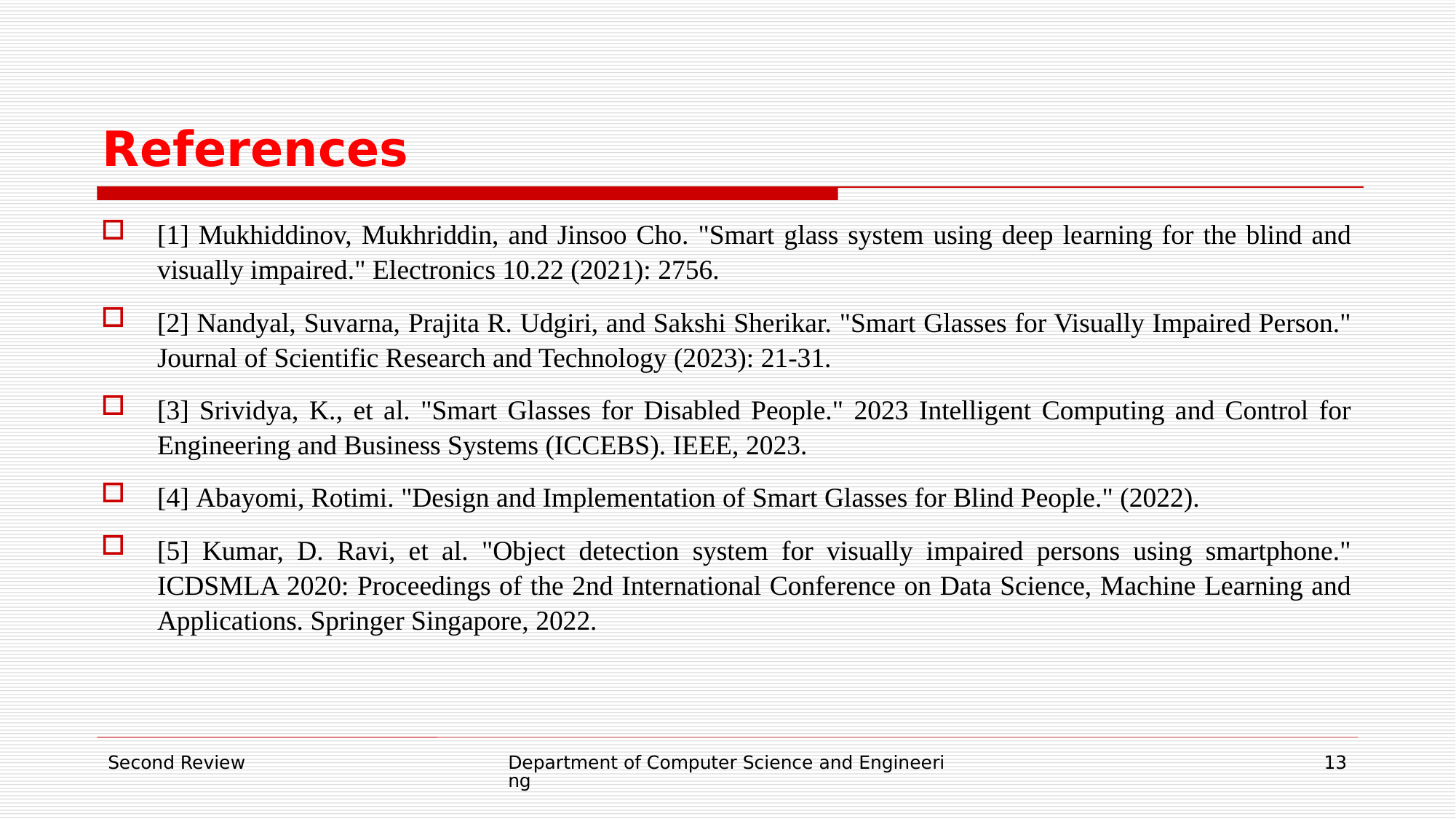

# References
[1] Mukhiddinov, Mukhriddin, and Jinsoo Cho. "Smart glass system using deep learning for the blind and visually impaired." Electronics 10.22 (2021): 2756.
[2] Nandyal, Suvarna, Prajita R. Udgiri, and Sakshi Sherikar. "Smart Glasses for Visually Impaired Person." Journal of Scientific Research and Technology (2023): 21-31.
[3] Srividya, K., et al. "Smart Glasses for Disabled People." 2023 Intelligent Computing and Control for Engineering and Business Systems (ICCEBS). IEEE, 2023.
[4] Abayomi, Rotimi. "Design and Implementation of Smart Glasses for Blind People." (2022).
[5] Kumar, D. Ravi, et al. "Object detection system for visually impaired persons using smartphone." ICDSMLA 2020: Proceedings of the 2nd International Conference on Data Science, Machine Learning and Applications. Springer Singapore, 2022.

Second Review
Department of Computer Science and Engineering
13